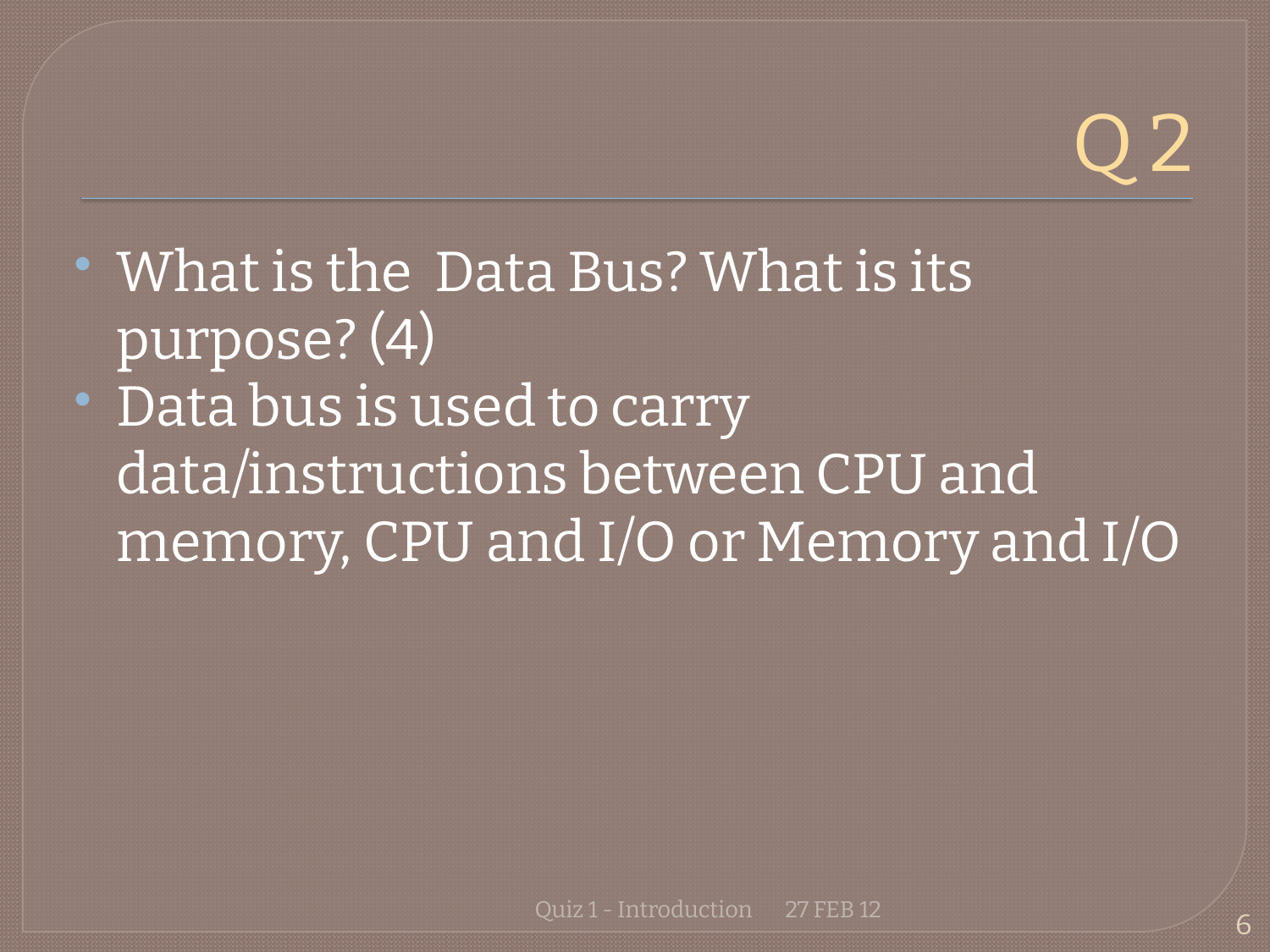

# Q 2
What is the  Data Bus? What is its purpose? (4)
Data bus is used to carry data/instructions between CPU and memory, CPU and I/O or Memory and I/O
Quiz 1 - Introduction
27 FEB 12
6